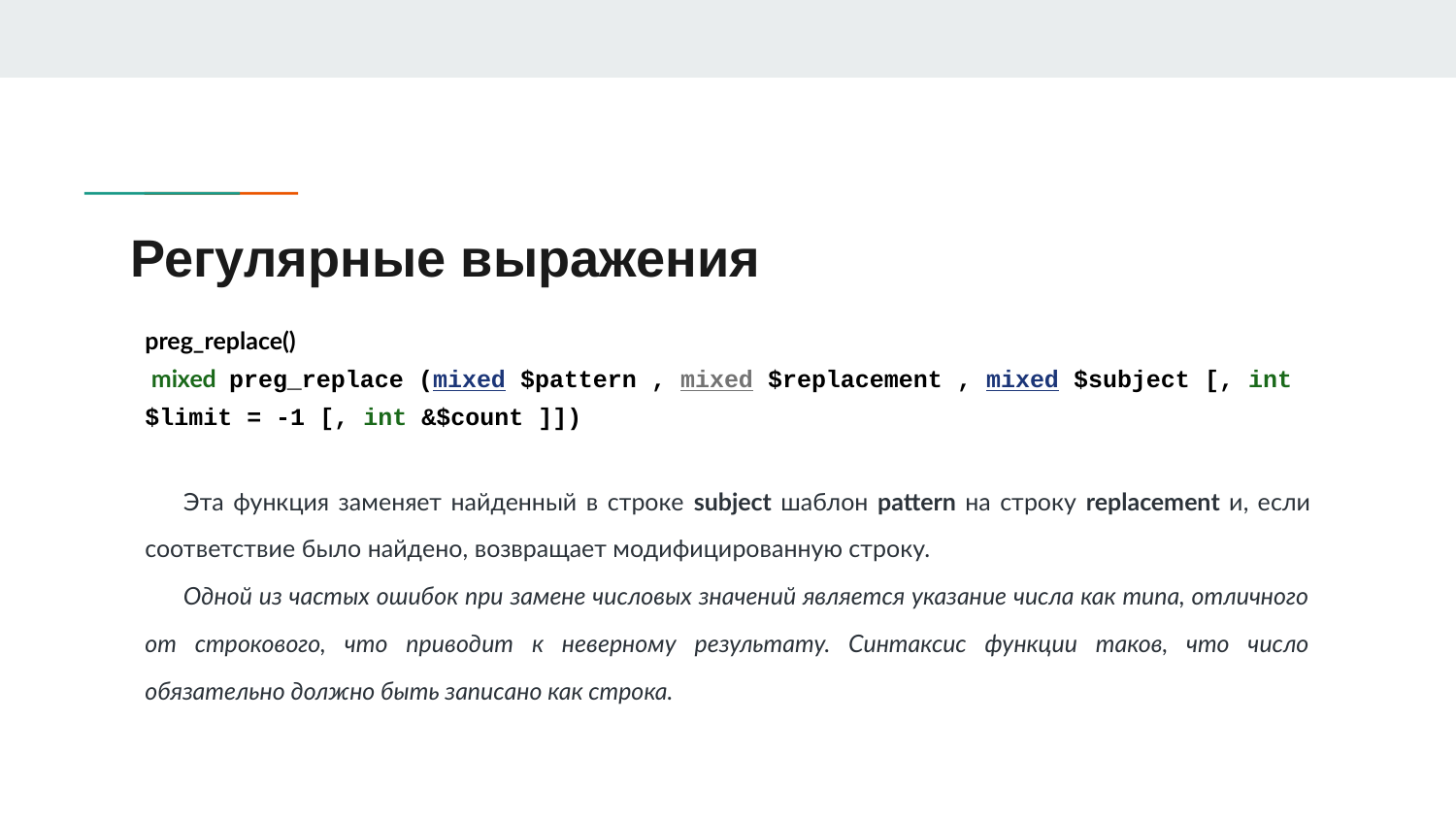

# Регулярные выражения
preg_replace()
 mixed  preg_replace (mixed $pattern , mixed $replacement , mixed $subject [, int $limit = -1 [, int &$count ]])
Эта функция заменяет найденный в строке subject шаблон pattern на строку replacement и, если соответствие было найдено, возвращает модифицированную строку.
Одной из частых ошибок при замене числовых значений является указание числа как типа, отличного от строкового, что приводит к неверному результату. Синтаксис функции таков, что число обязательно должно быть записано как строка.